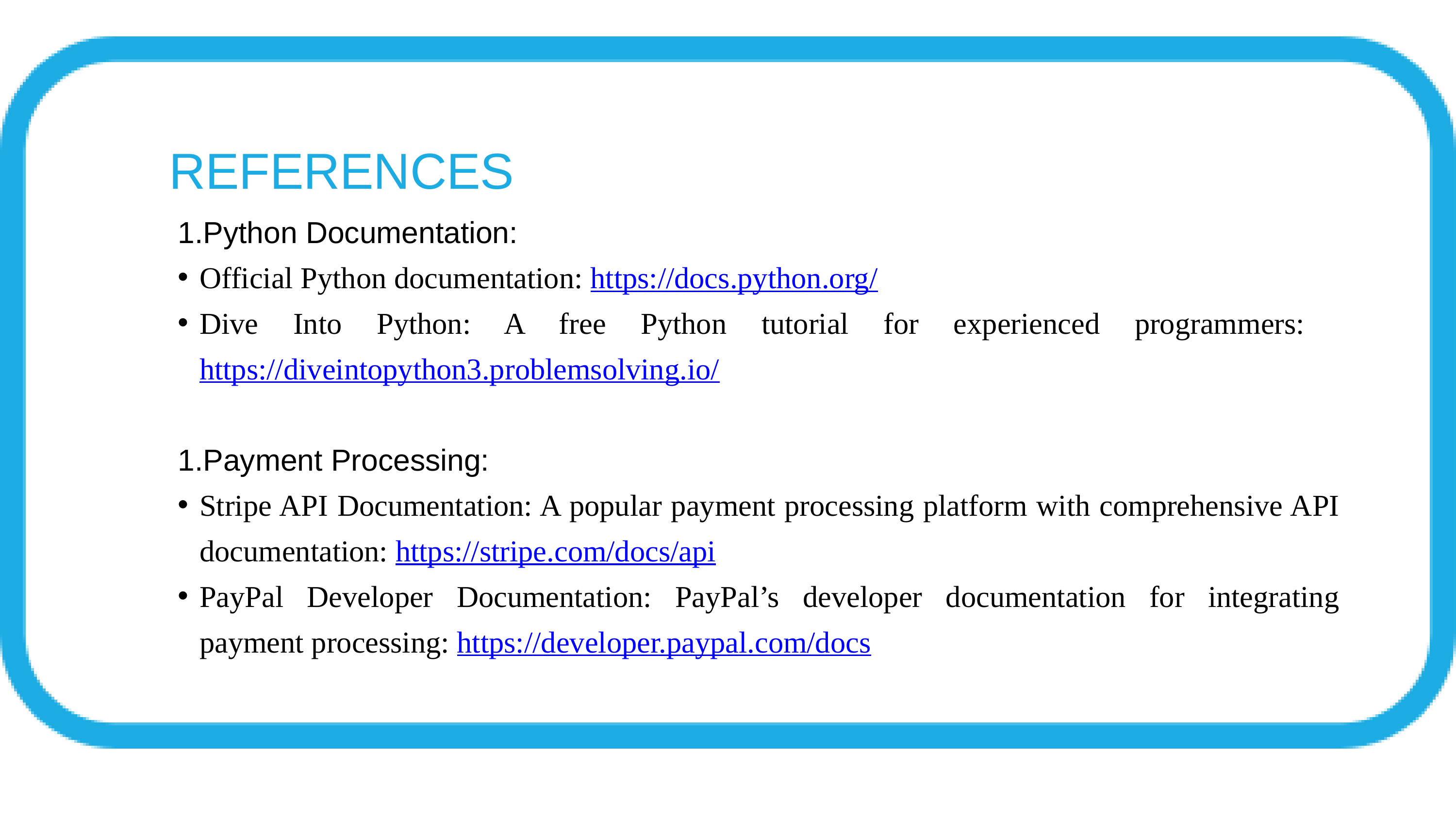

REFERENCES
Python Documentation:
Official Python documentation: https://docs.python.org/
Dive Into Python: A free Python tutorial for experienced programmers:  https://diveintopython3.problemsolving.io/

Payment Processing:
Stripe API Documentation: A popular payment processing platform with comprehensive API documentation: https://stripe.com/docs/api
PayPal Developer Documentation: PayPal’s developer documentation for integrating payment processing: https://developer.paypal.com/docs